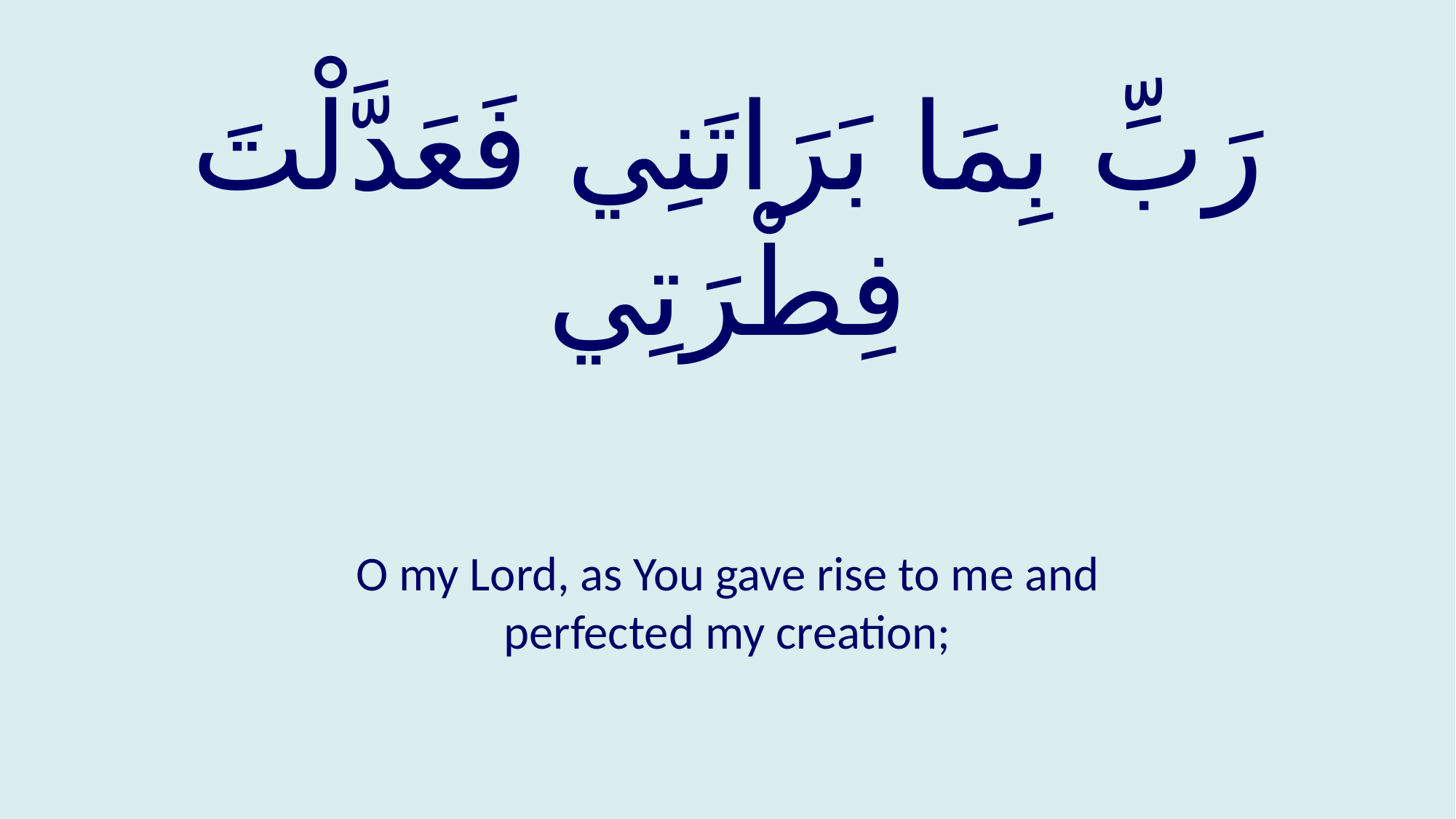

# رَبِّ بِمَا بَرَاتَنِي فَعَدَّلْتَ فِطْرَتِي
O my Lord, as You gave rise to me and perfected my creation;